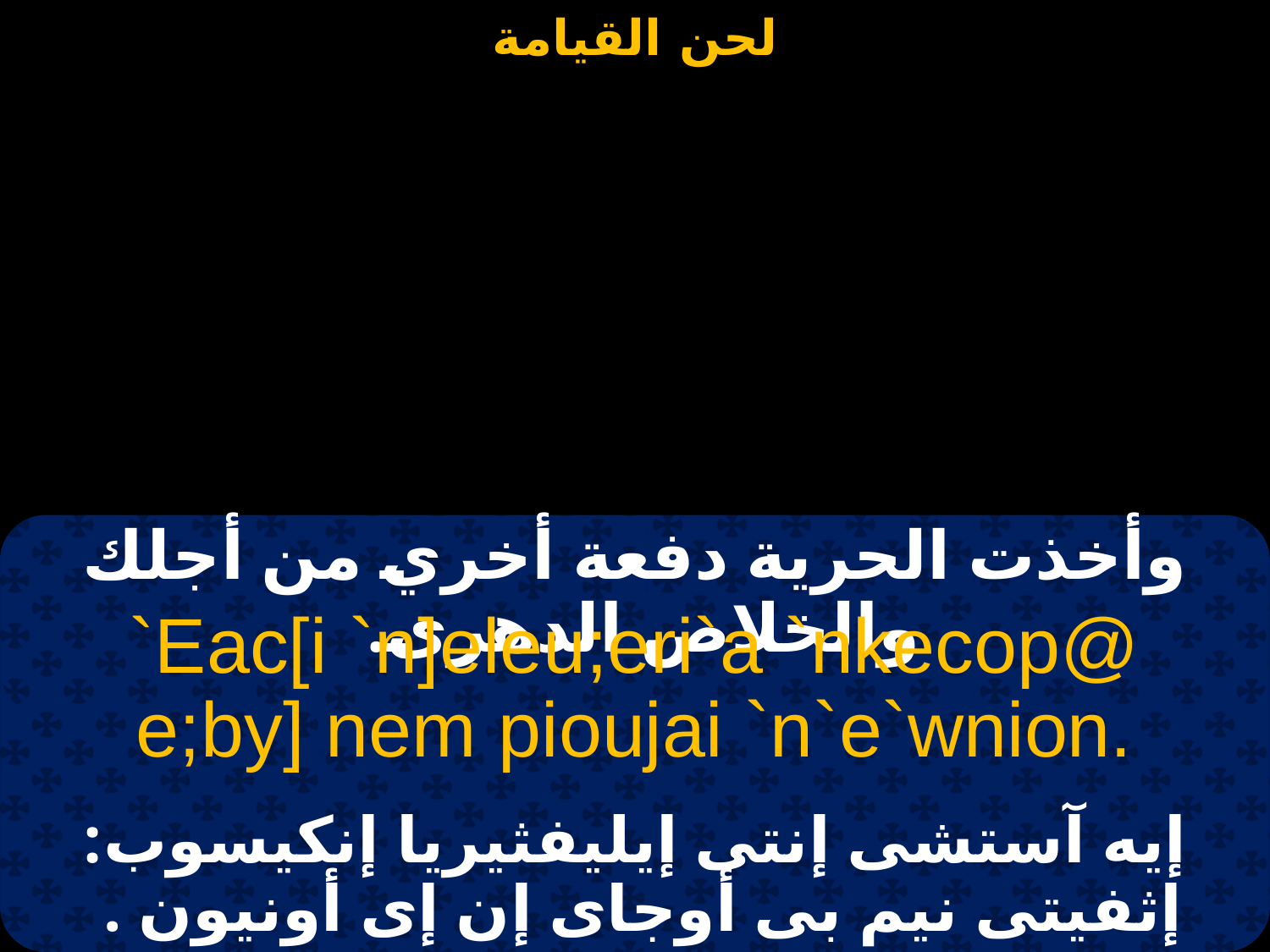

#
وأخذت الحرية دفعة أخري من أجلك والخلاص الدهرى.
 `Eac[i `n]eleu;eri`a `nkecop@
e;by] nem pioujai `n`e`wnion.
إيه آستشى إنتى إيليفثيريا إنكيسوب: إثفيتى نيم بى أوجاى إن إى أونيون .